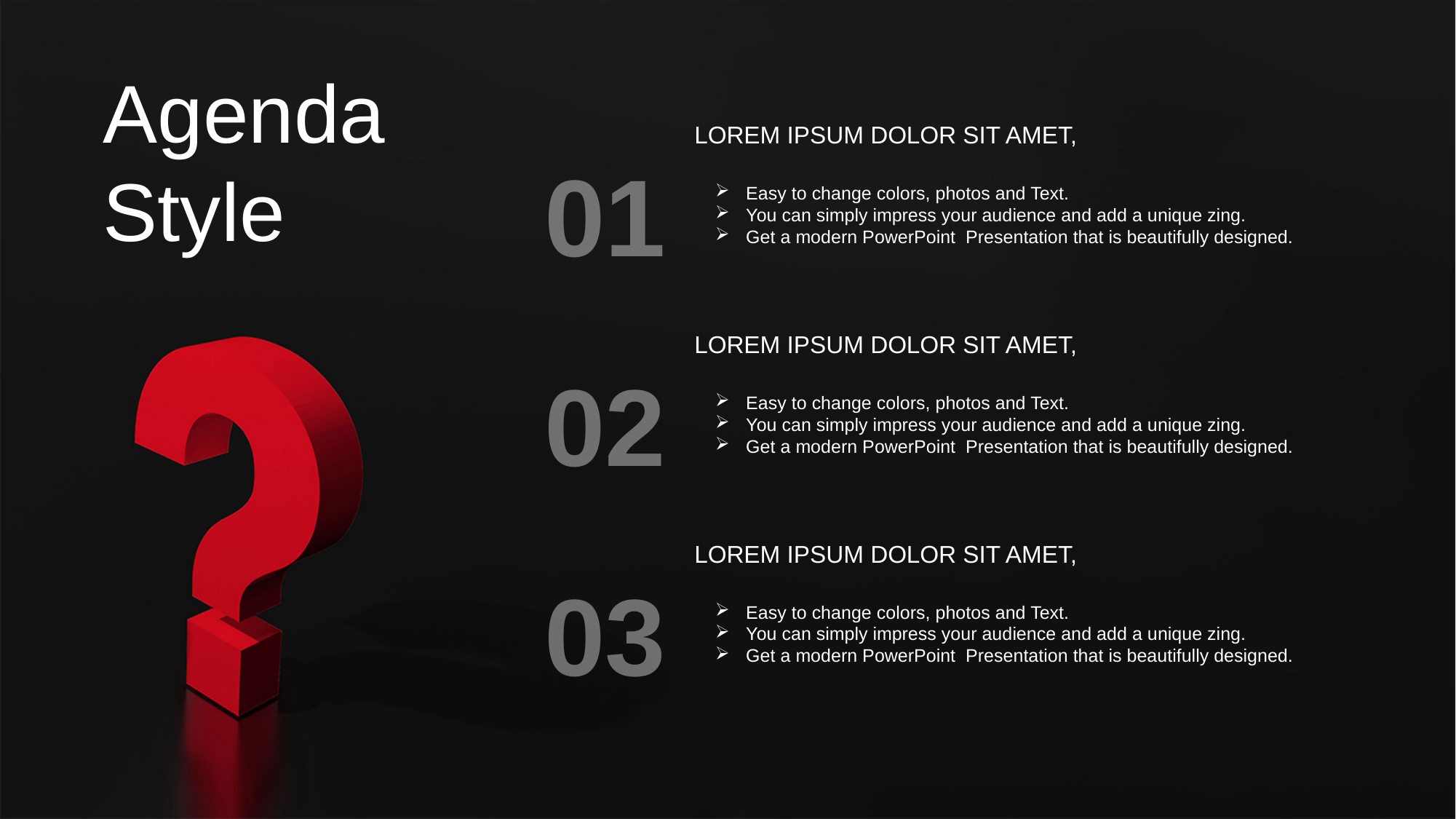

Agenda Style
LOREM IPSUM DOLOR SIT AMET,
  Easy to change colors, photos and Text.
  You can simply impress your audience and add a unique zing.
  Get a modern PowerPoint  Presentation that is beautifully designed.
01
LOREM IPSUM DOLOR SIT AMET,
  Easy to change colors, photos and Text.
  You can simply impress your audience and add a unique zing.
  Get a modern PowerPoint  Presentation that is beautifully designed.
02
LOREM IPSUM DOLOR SIT AMET,
  Easy to change colors, photos and Text.
  You can simply impress your audience and add a unique zing.
  Get a modern PowerPoint  Presentation that is beautifully designed.
03